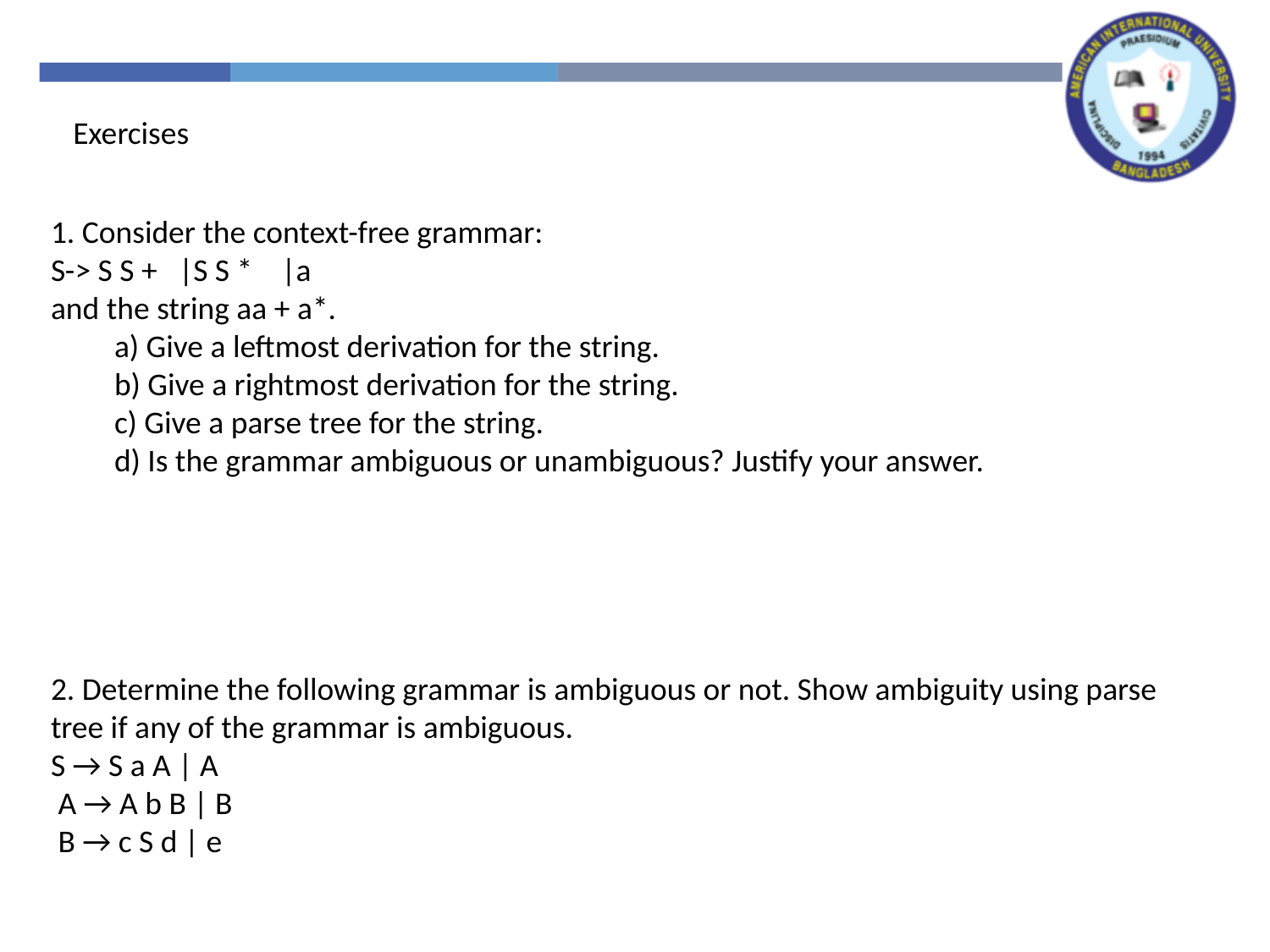

Exercises
1. Consider the context-free grammar:
S-> S S +   |S S *    |a
and the string aa + a*.
a) Give a leftmost derivation for the string.
b) Give a rightmost derivation for the string.
c) Give a parse tree for the string.
d) Is the grammar ambiguous or unambiguous? Justify your answer.

2. Determine the following grammar is ambiguous or not. Show ambiguity using parse tree if any of the grammar is ambiguous.
S → S a A | A
 A → A b B | B
 B → c S d | e